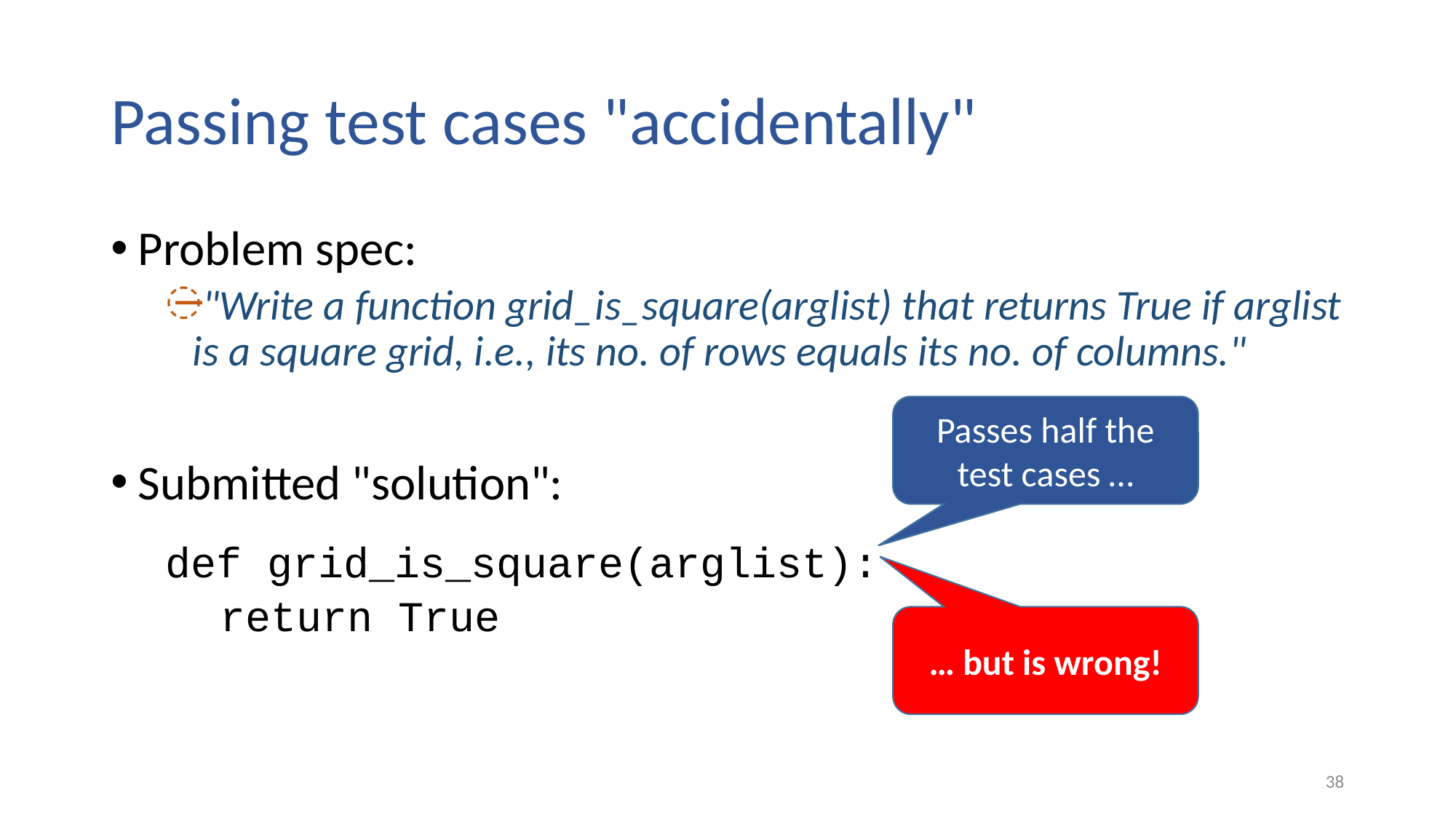

# Passing test cases "accidentally"
Problem spec:
"Write a function grid_is_square(arglist) that returns True if arglist is a square grid, i.e., its no. of rows equals its no. of columns."

Submitted "solution":

def grid_is_square(arglist):
return True
Passes half the test cases …
… but is wrong!
38